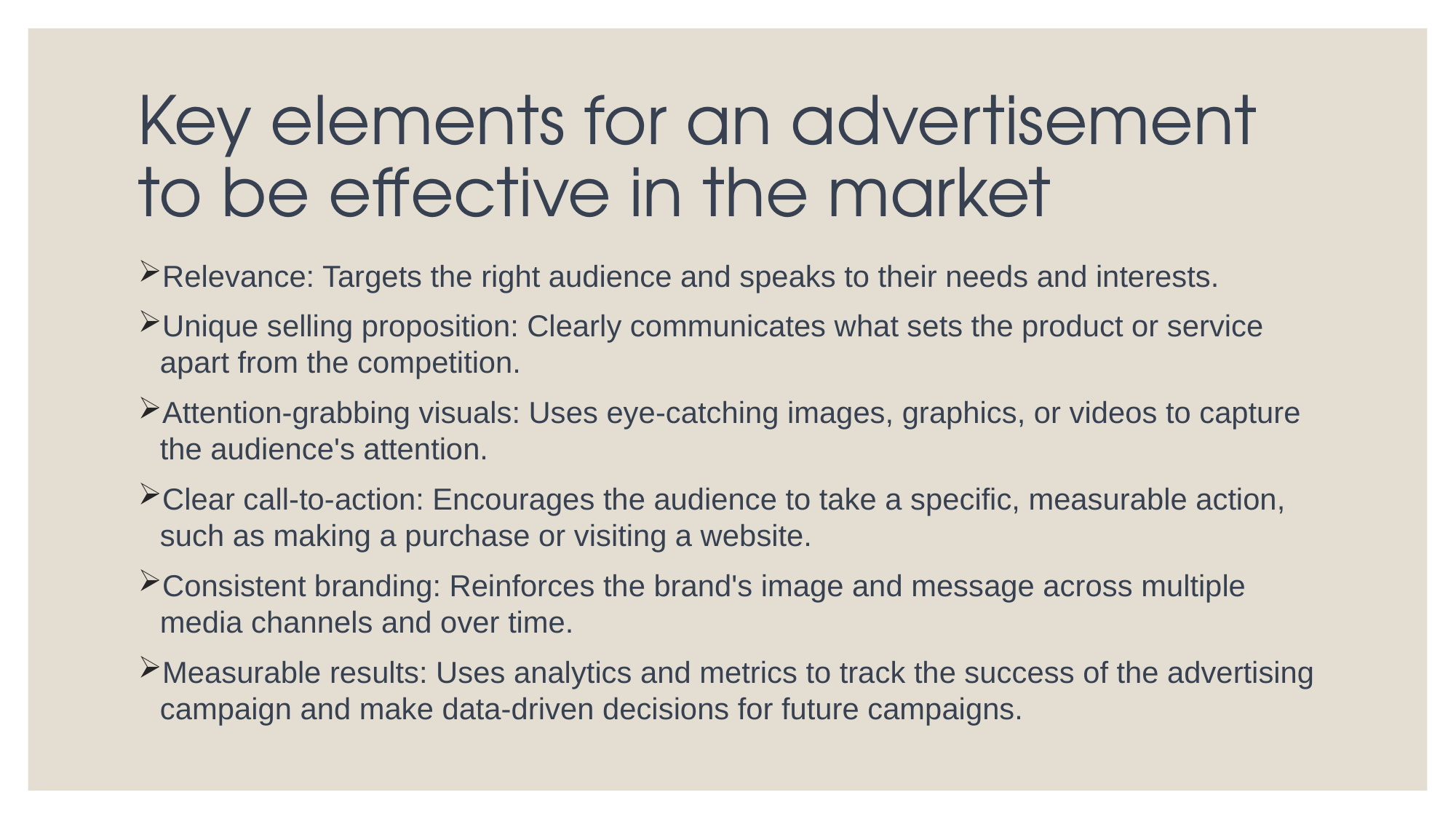

# Key elements for an advertisement to be effective in the market
Relevance: Targets the right audience and speaks to their needs and interests.
Unique selling proposition: Clearly communicates what sets the product or service apart from the competition.
Attention-grabbing visuals: Uses eye-catching images, graphics, or videos to capture the audience's attention.
Clear call-to-action: Encourages the audience to take a specific, measurable action, such as making a purchase or visiting a website.
Consistent branding: Reinforces the brand's image and message across multiple media channels and over time.
Measurable results: Uses analytics and metrics to track the success of the advertising campaign and make data-driven decisions for future campaigns.